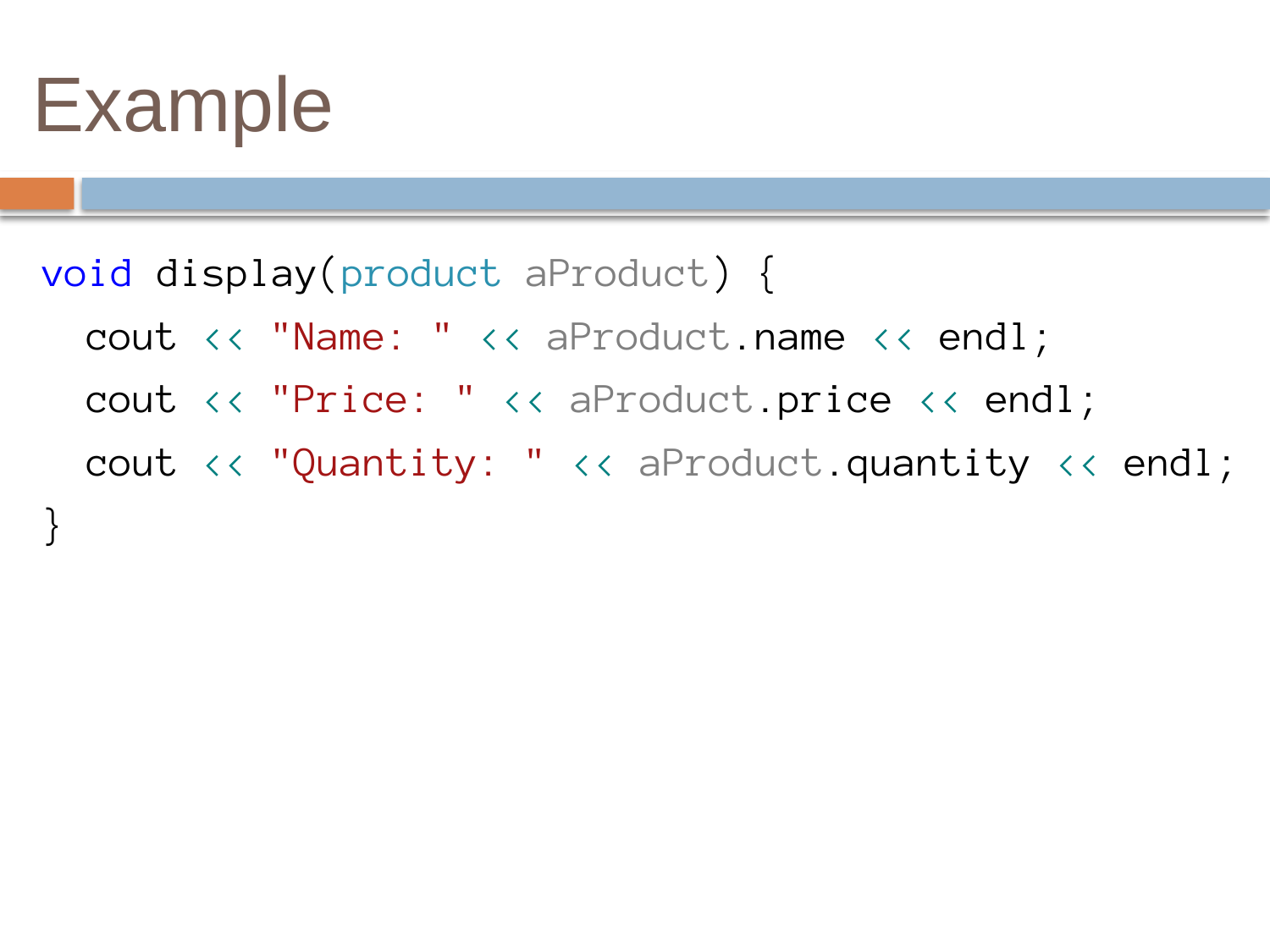

# Example
void display(product aProduct) {
	cout << "Name: " << aProduct.name << endl;
	cout << "Price: " << aProduct.price << endl;
	cout << "Quantity: " << aProduct.quantity << endl;
}